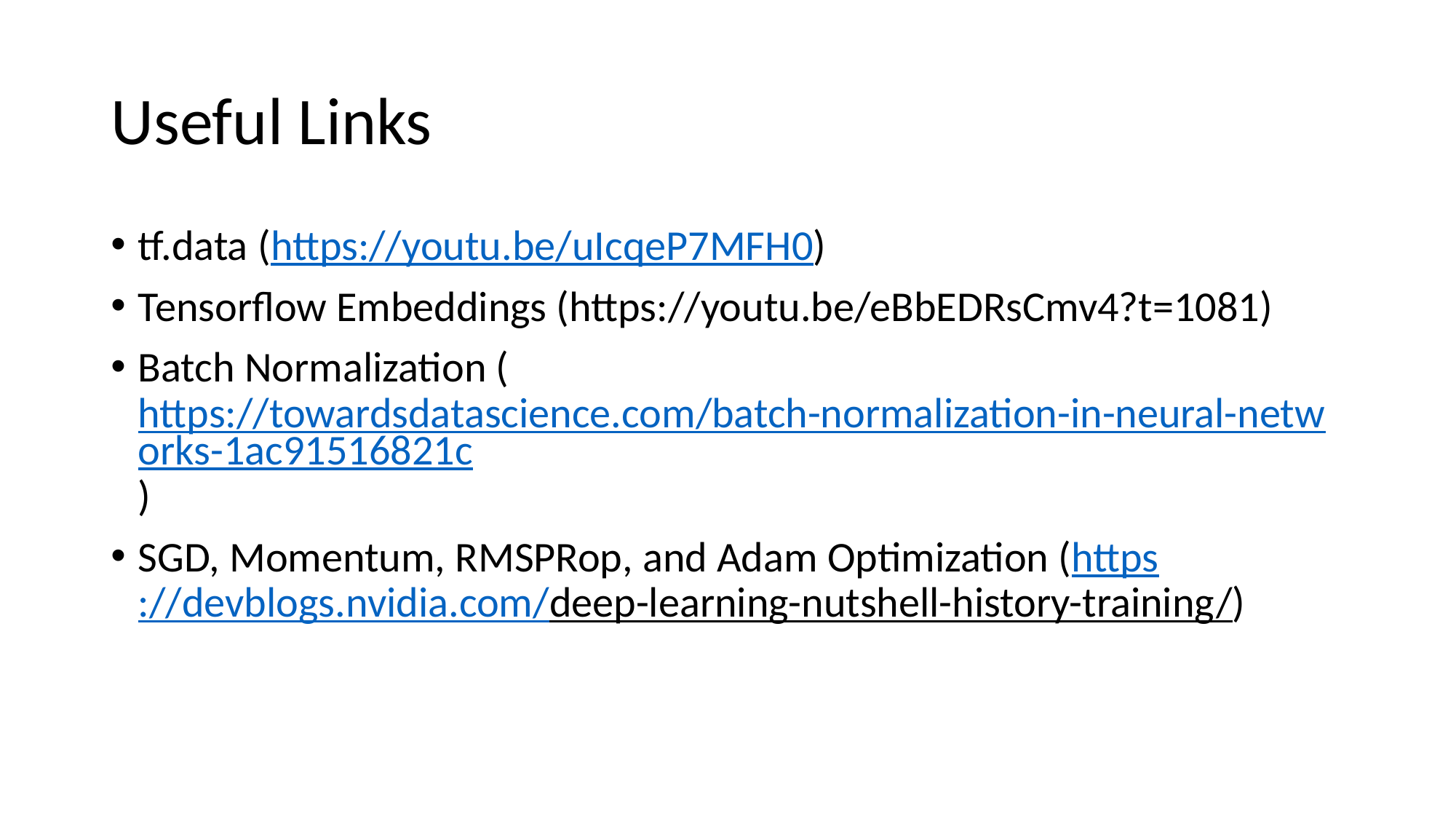

# Useful Links
tf.data (https://youtu.be/uIcqeP7MFH0)
Tensorflow Embeddings (https://youtu.be/eBbEDRsCmv4?t=1081)
Batch Normalization (https://towardsdatascience.com/batch-normalization-in-neural-networks-1ac91516821c)
SGD, Momentum, RMSPRop, and Adam Optimization (https://devblogs.nvidia.com/deep-learning-nutshell-history-training/)